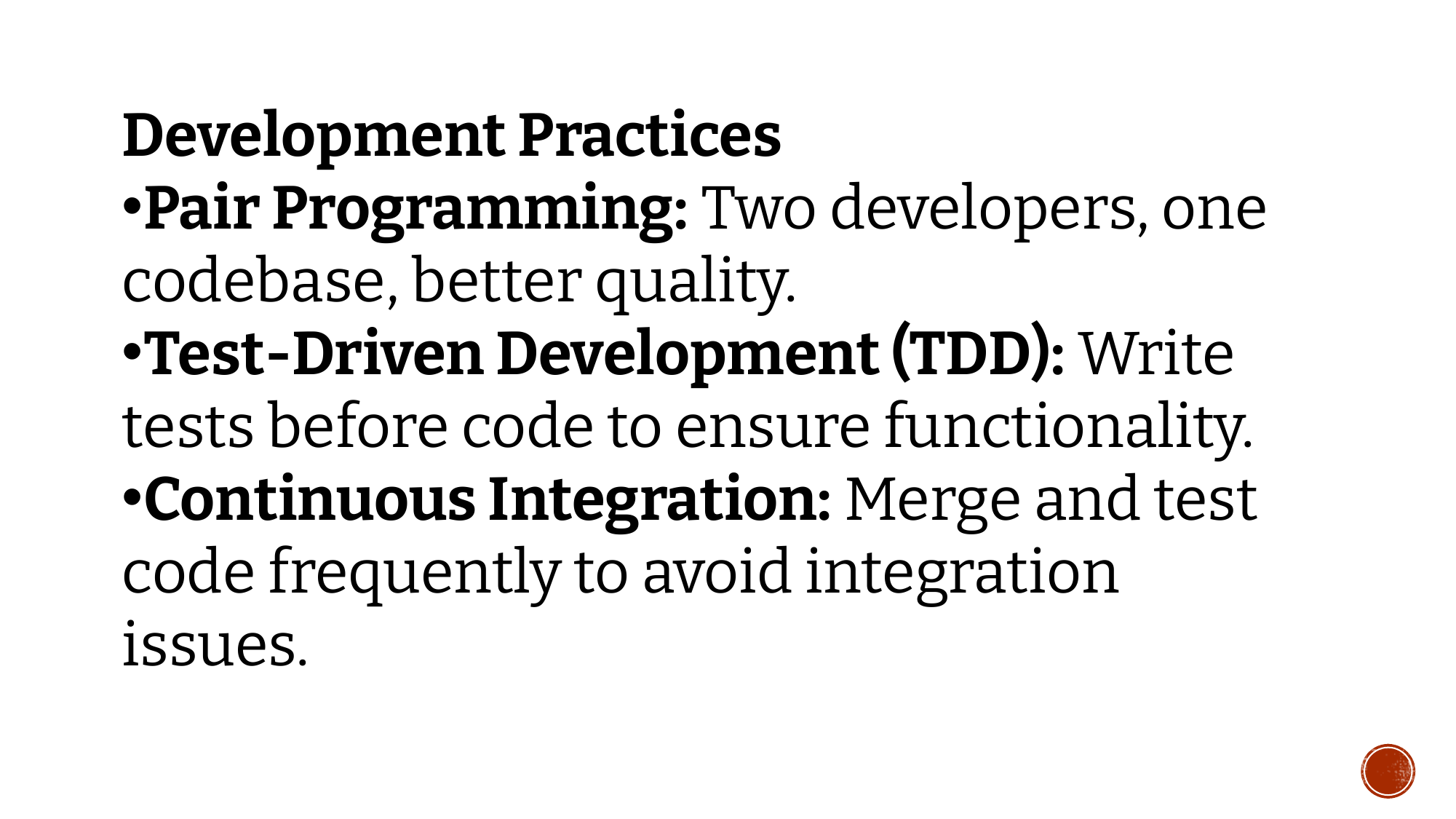

Development Practices
Pair Programming: Two developers, one codebase, better quality.
Test-Driven Development (TDD): Write tests before code to ensure functionality.
Continuous Integration: Merge and test code frequently to avoid integration issues.